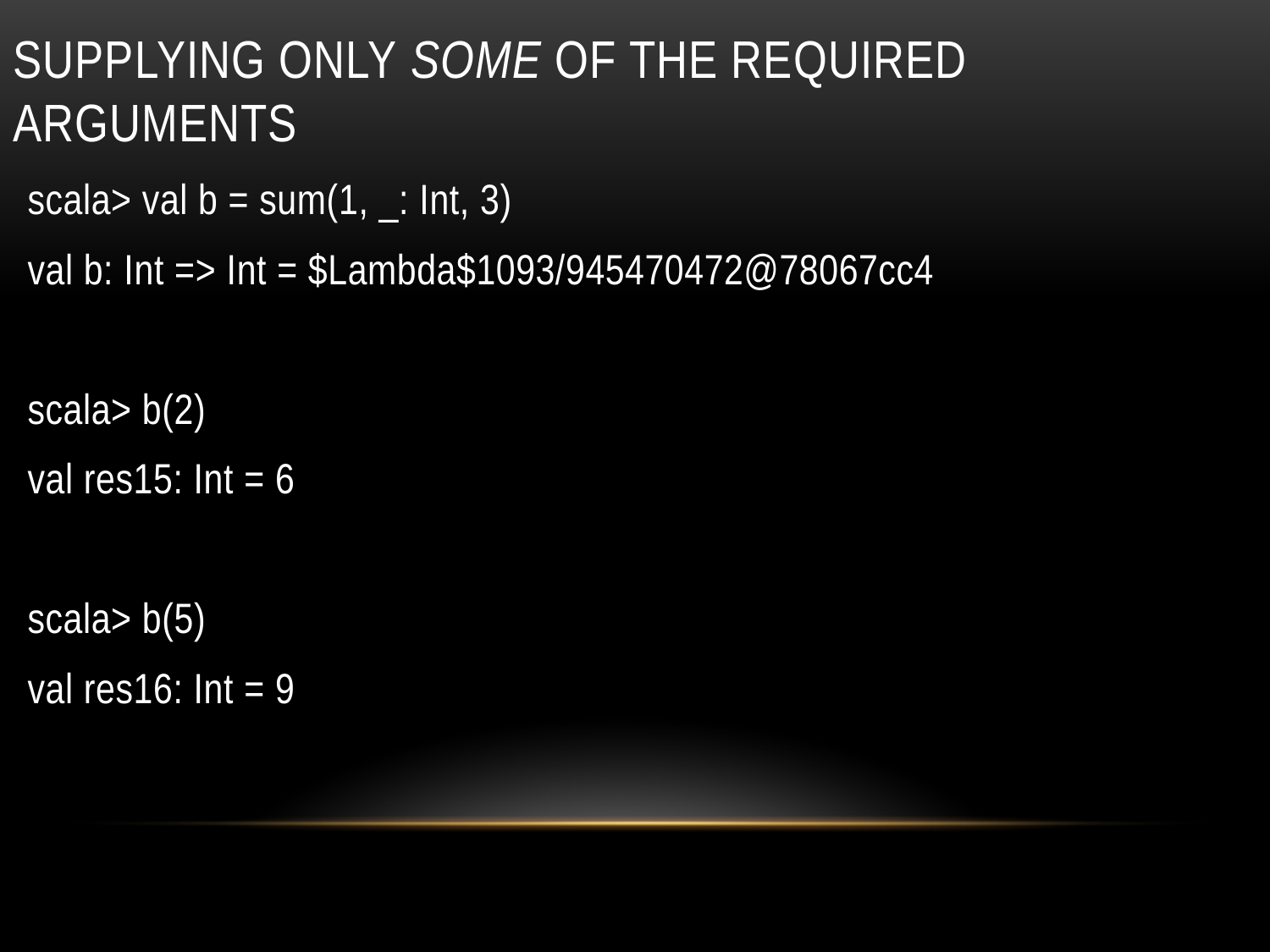

# supplying only some of the required arguments
scala> val b = sum(1, _: Int, 3)
val b: Int => Int = $Lambda$1093/945470472@78067cc4

scala> b(2)
val res15: Int = 6

scala> b(5)
val res16: Int = 9